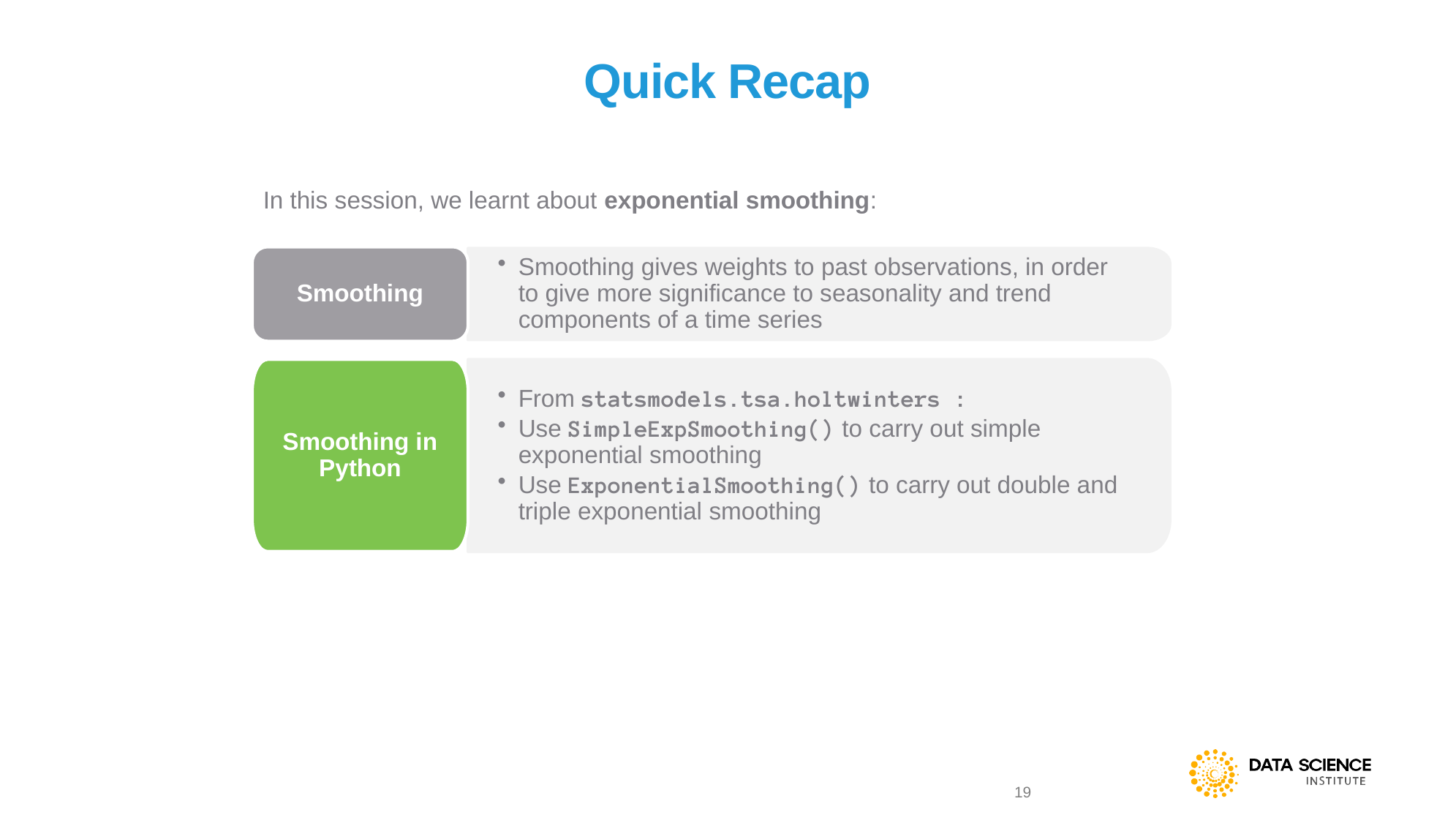

# Quick Recap
In this session, we learnt about exponential smoothing:
Smoothing
Smoothing gives weights to past observations, in order to give more significance to seasonality and trend components of a time series
Smoothing in Python
From statsmodels.tsa.holtwinters :
Use SimpleExpSmoothing() to carry out simple exponential smoothing
Use ExponentialSmoothing() to carry out double and  triple exponential smoothing
19